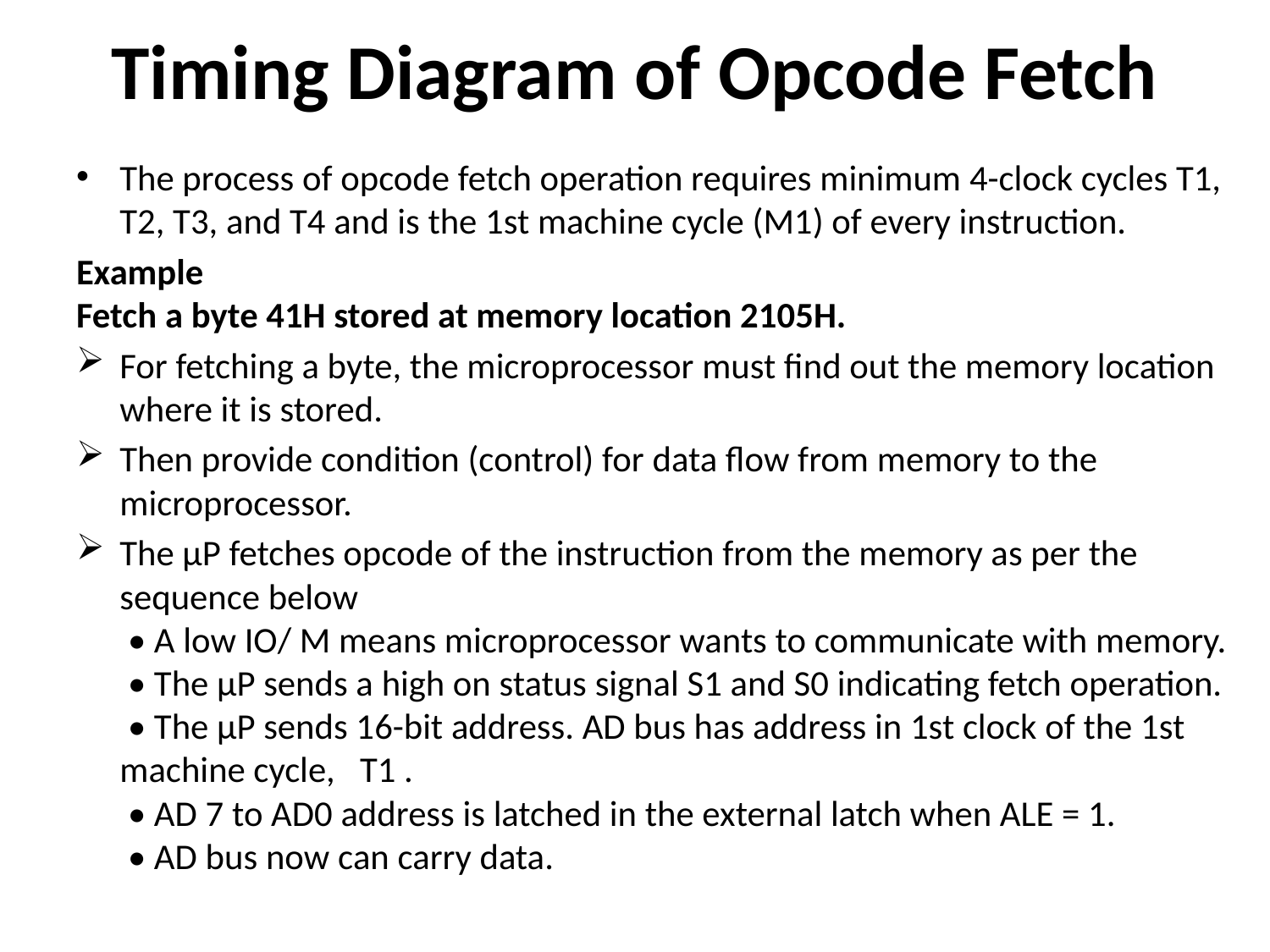

# Timing Diagram of Opcode Fetch
The process of opcode fetch operation requires minimum 4-clock cycles T1, T2, T3, and T4 and is the 1st machine cycle (M1) of every instruction.
Example
Fetch a byte 41H stored at memory location 2105H.
For fetching a byte, the microprocessor must find out the memory location where it is stored.
Then provide condition (control) for data flow from memory to the microprocessor.
The µP fetches opcode of the instruction from the memory as per the sequence below
 • A low IO/ M means microprocessor wants to communicate with memory.
 • The µP sends a high on status signal S1 and S0 indicating fetch operation.
 • The µP sends 16-bit address. AD bus has address in 1st clock of the 1st machine cycle,   T1 .
 • AD 7 to AD0 address is latched in the external latch when ALE = 1.
 • AD bus now can carry data.